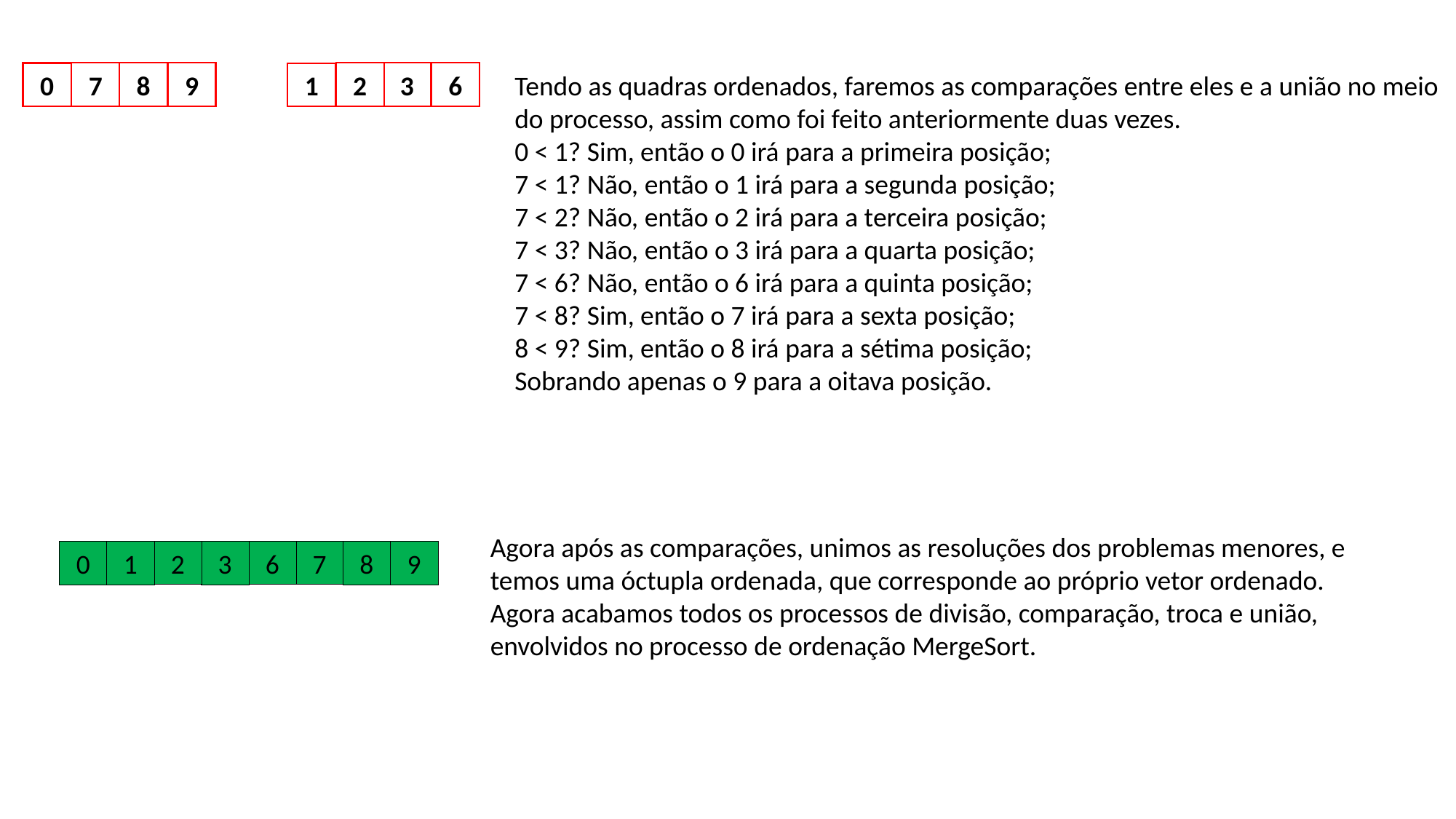

9
7
8
0
6
3
2
1
Tendo as quadras ordenados, faremos as comparações entre eles e a união no meio do processo, assim como foi feito anteriormente duas vezes.
0 < 1? Sim, então o 0 irá para a primeira posição;
7 < 1? Não, então o 1 irá para a segunda posição;
7 < 2? Não, então o 2 irá para a terceira posição;
7 < 3? Não, então o 3 irá para a quarta posição;
7 < 6? Não, então o 6 irá para a quinta posição;
7 < 8? Sim, então o 7 irá para a sexta posição;
8 < 9? Sim, então o 8 irá para a sétima posição;
Sobrando apenas o 9 para a oitava posição.
Agora após as comparações, unimos as resoluções dos problemas menores, e temos uma óctupla ordenada, que corresponde ao próprio vetor ordenado. Agora acabamos todos os processos de divisão, comparação, troca e união, envolvidos no processo de ordenação MergeSort.
2
6
7
0
1
3
9
8